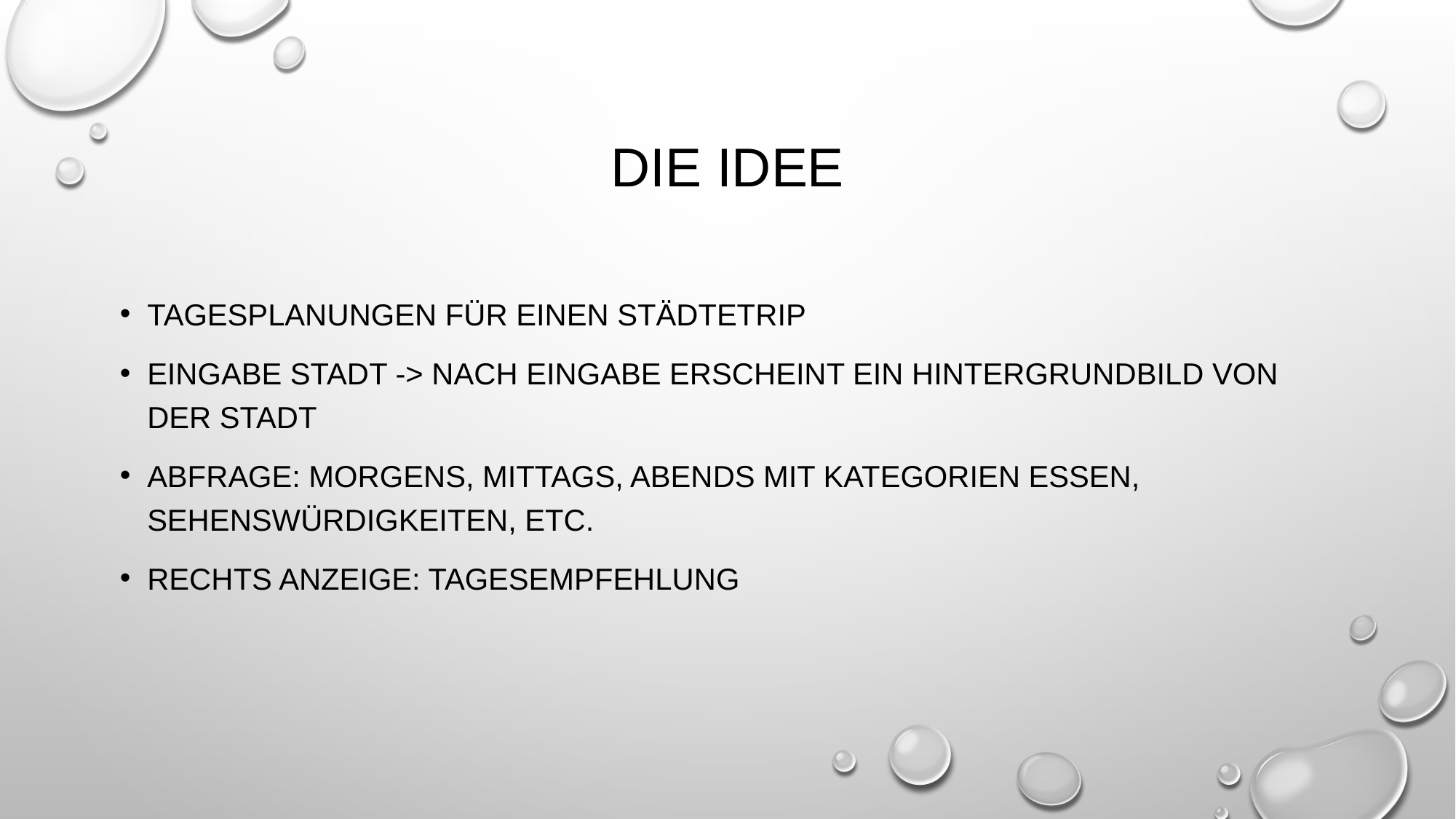

# Die idee
Tagesplanungen für einen städtetrip
Eingabe Stadt -> Nach eingabe erscheint ein hintergrundbild von der stadt
Abfrage: morgens, mittags, abends mit Kategorien Essen, Sehenswürdigkeiten, etc.
Rechts anzeige: tagesempfehlung